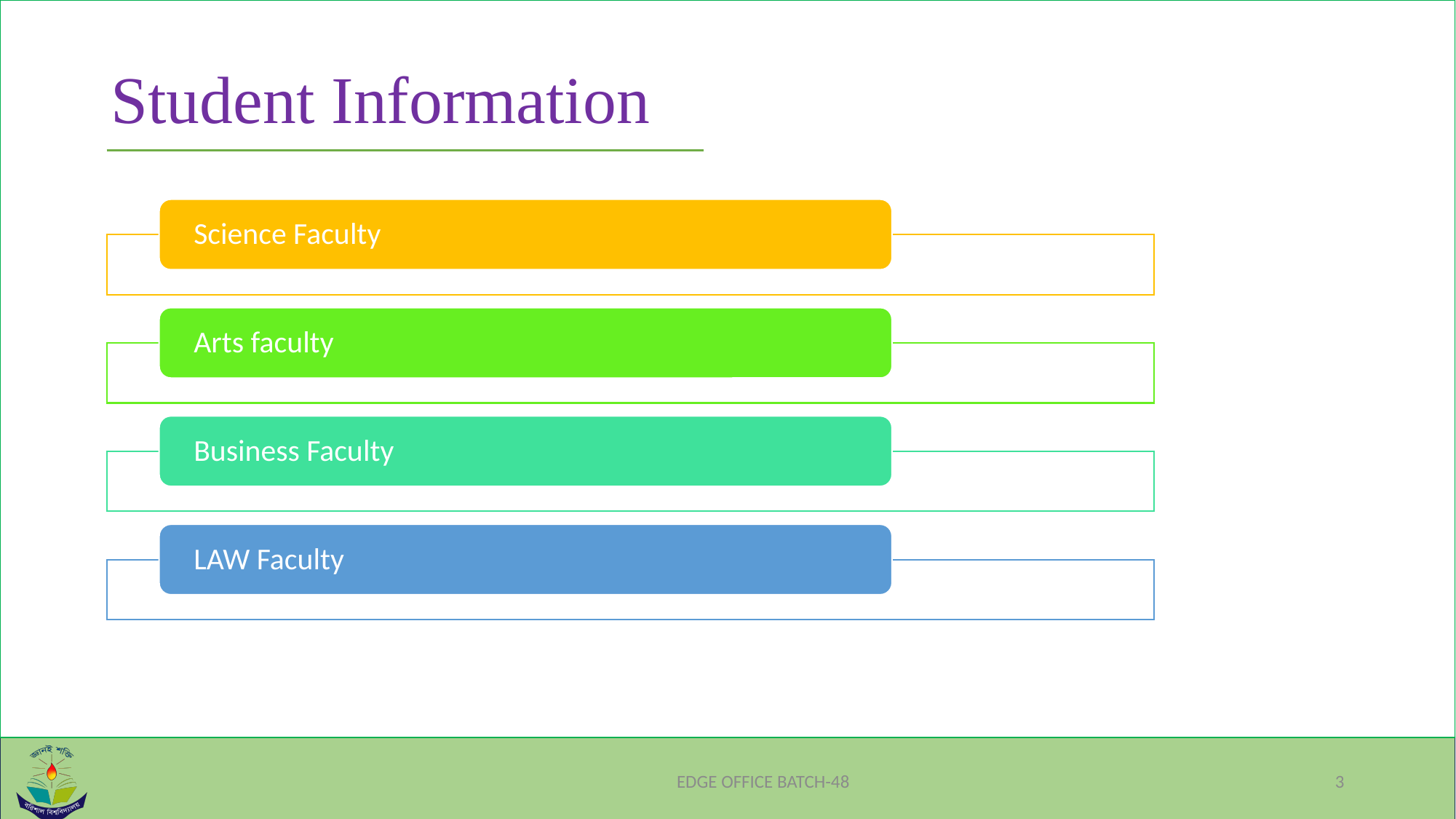

# Student Information
Science Faculty
Arts faculty
Business Faculty
LAW Faculty
EDGE OFFICE BATCH-48
3